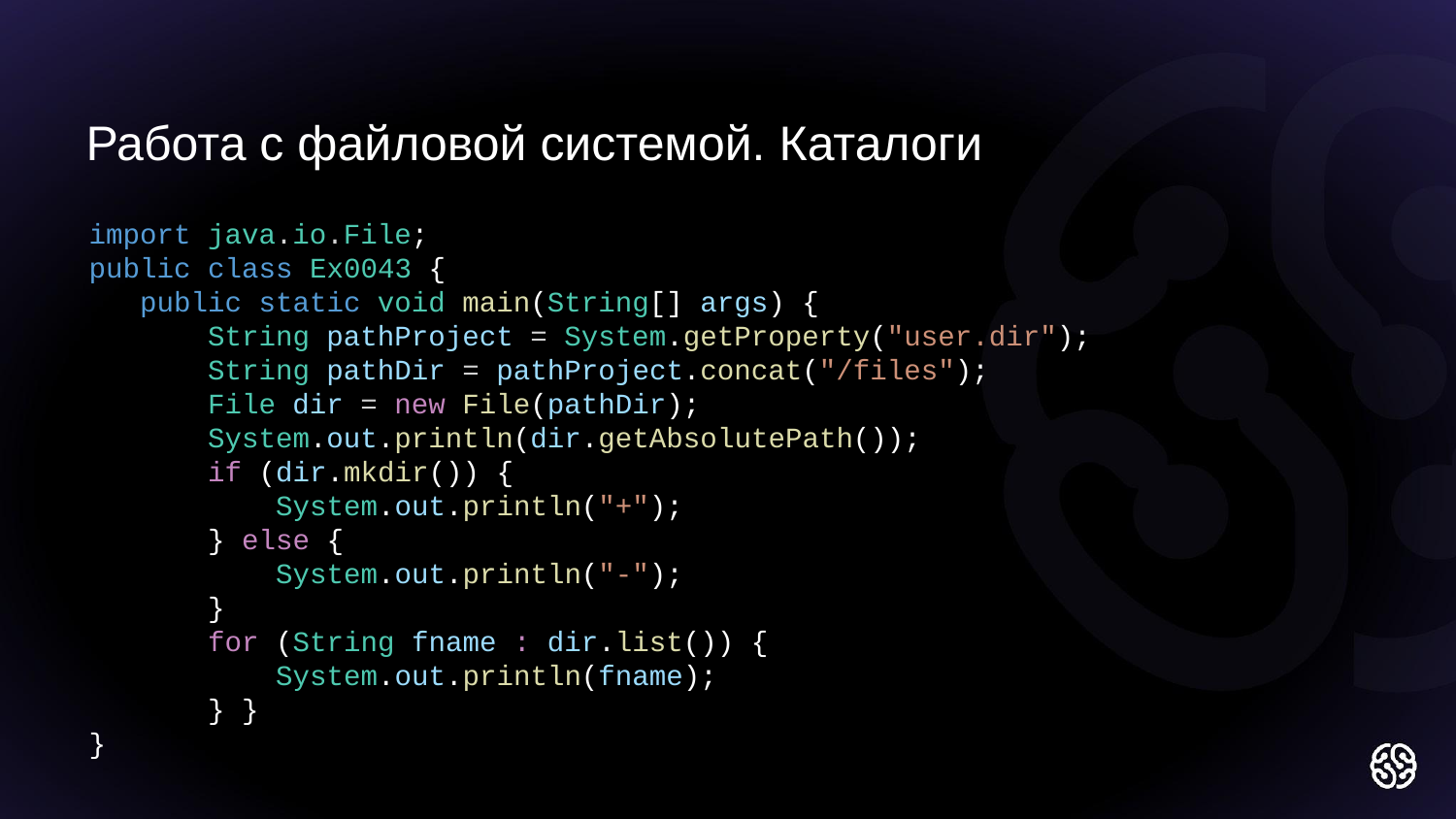

Работа с файловой системой. Каталоги
import java.io.File;
public class Ex0043 {
   public static void main(String[] args) {
       String pathProject = System.getProperty("user.dir");
       String pathDir = pathProject.concat("/files");
       File dir = new File(pathDir);
       System.out.println(dir.getAbsolutePath());
       if (dir.mkdir()) {
           System.out.println("+");
       } else {
           System.out.println("-");
       }
       for (String fname : dir.list()) {
           System.out.println(fname);
       } }
}